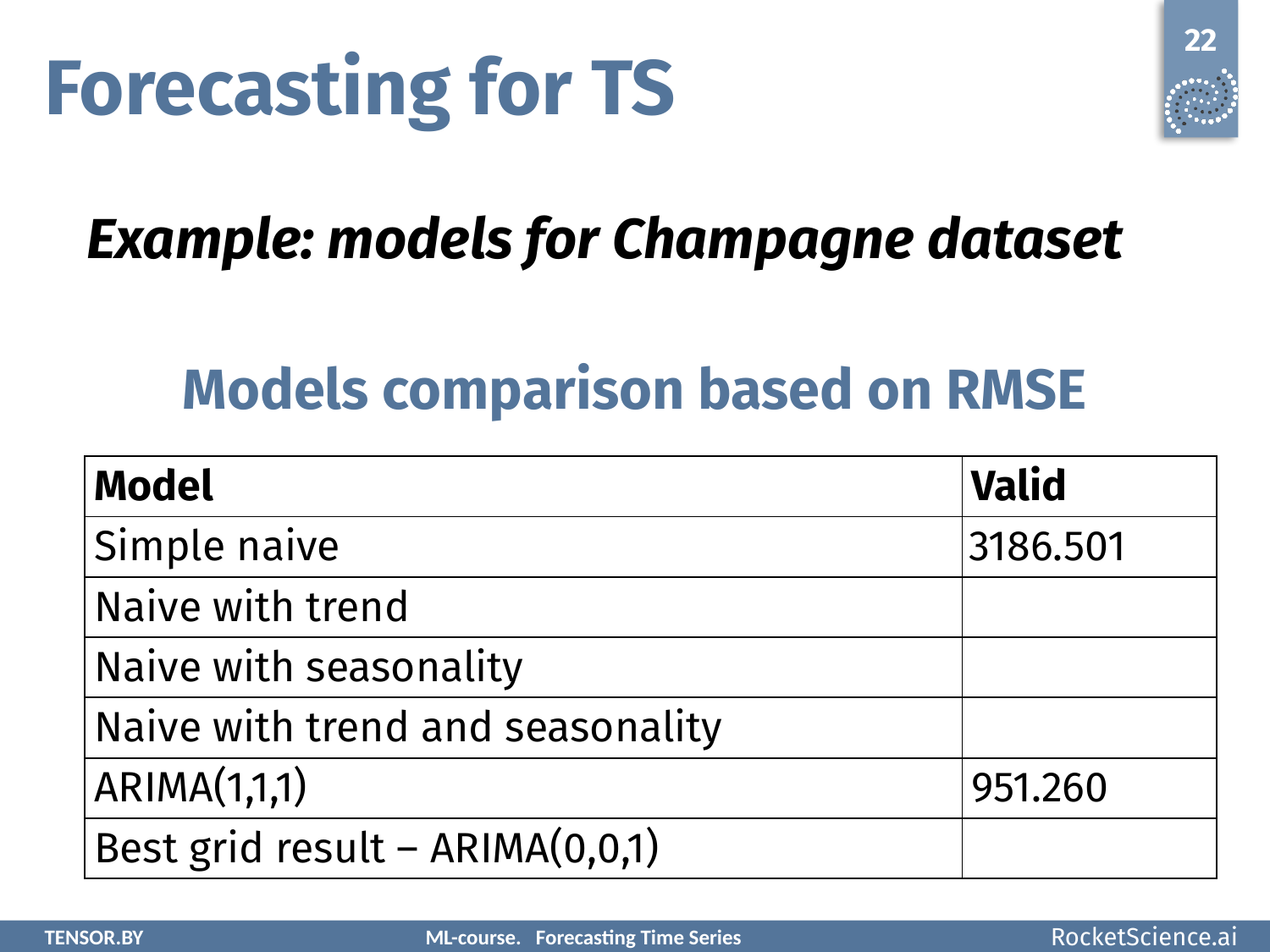

22
# Forecasting for TS
Example: models for Champagne dataset
Models comparison based on RMSE
| Model | Valid |
| --- | --- |
| Simple naive | 3186.501 |
| Naive with trend |  |
| Naive with seasonality |  |
| Naive with trend and seasonality |  |
| ARIMA(1,1,1) | 951.260 |
| Best grid result – ARIMA(0,0,1) |  |
TENSOR.BY			ML-course.   Forecasting Time Series